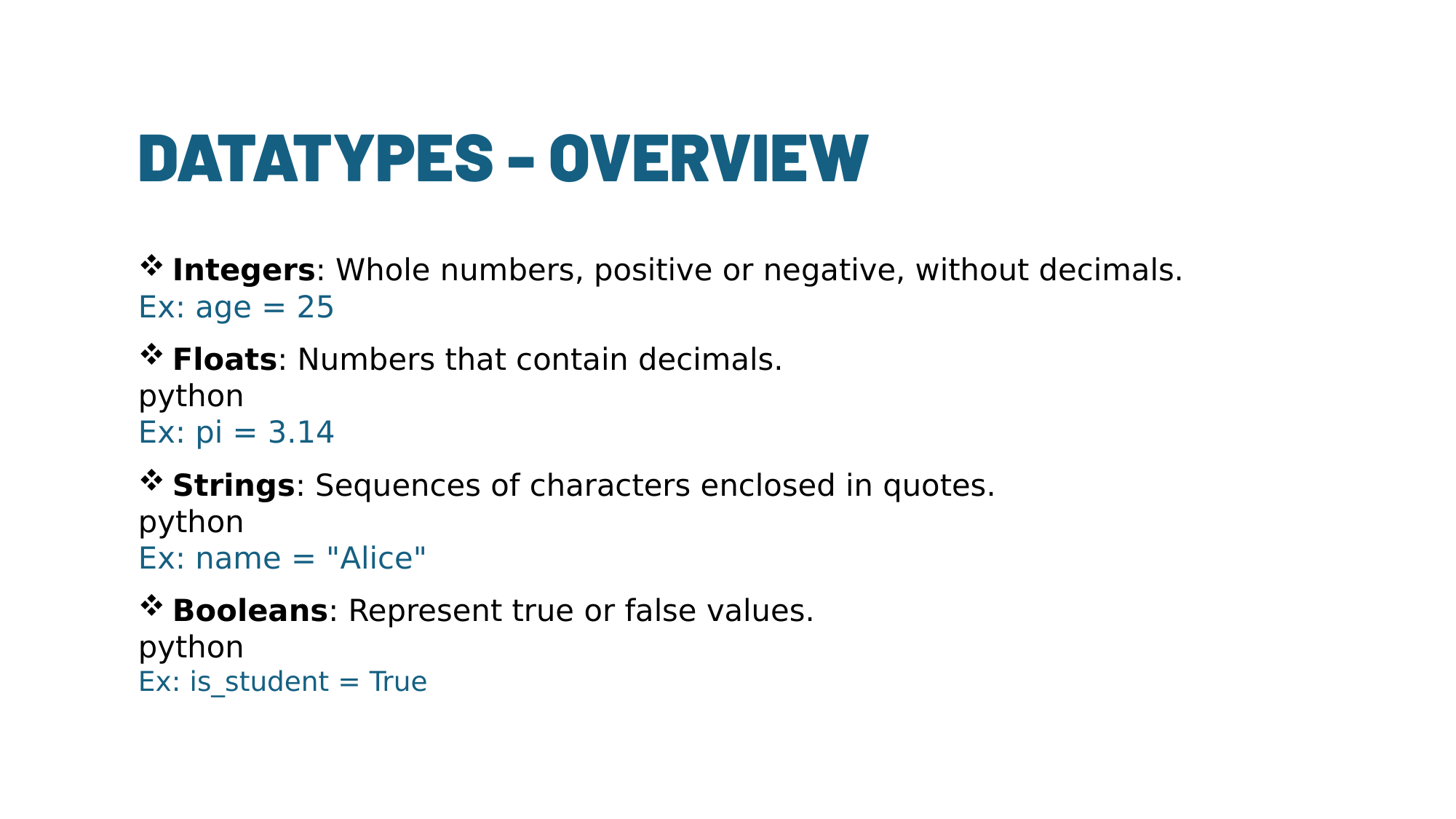

# DATATYPES - OVERVIEW
Integers: Whole numbers, positive or negative, without decimals.
Ex: age = 25

Floats: Numbers that contain decimals.
python
Ex: pi = 3.14

Strings: Sequences of characters enclosed in quotes.
python
Ex: name = "Alice"

Booleans: Represent true or false values.
python
Ex: is_student = True